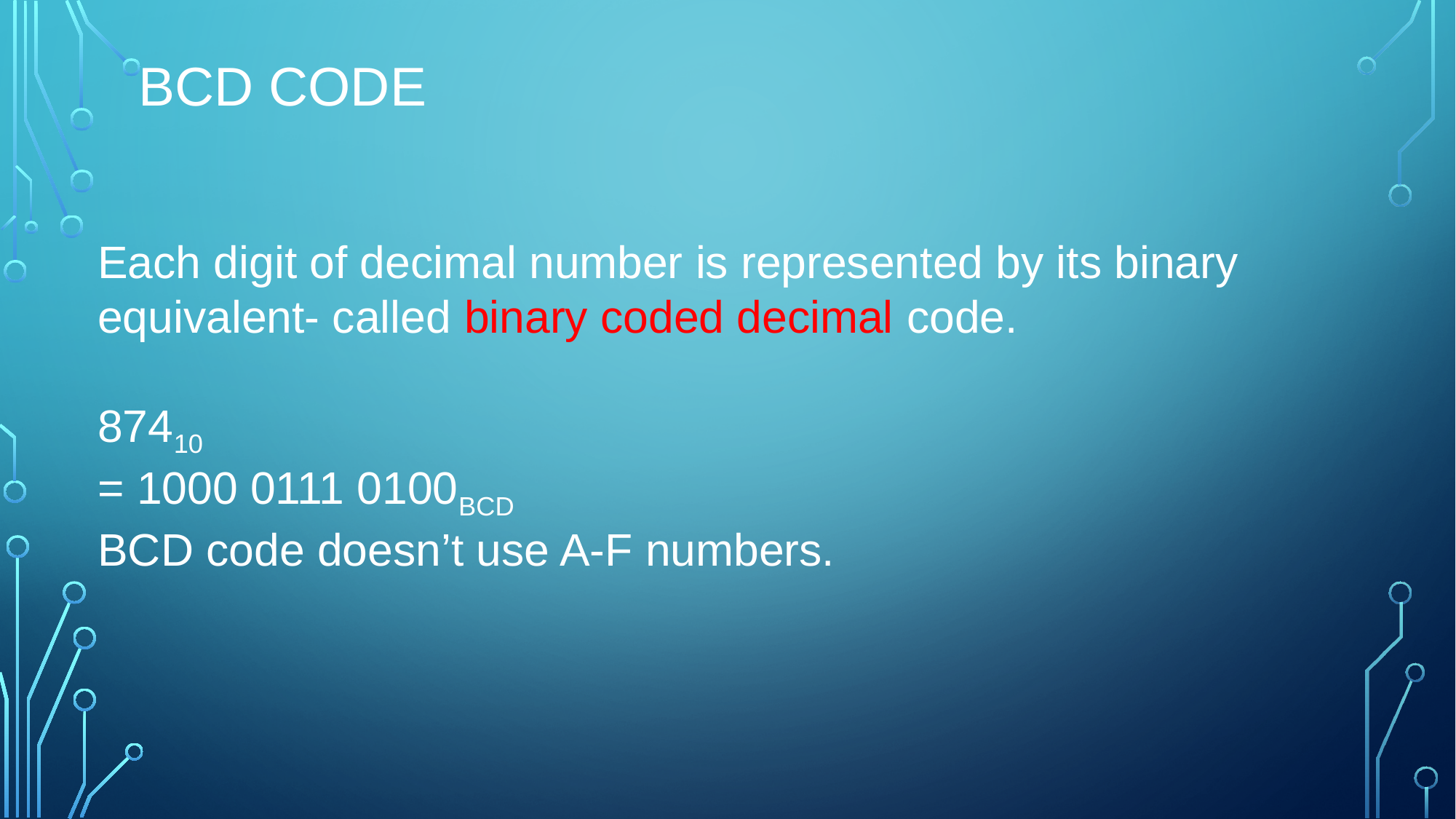

# BCD CODE
Each digit of decimal number is represented by its binary equivalent- called binary coded decimal code.

87410
= 1000 0111 0100BCD
BCD code doesn’t use A-F numbers.